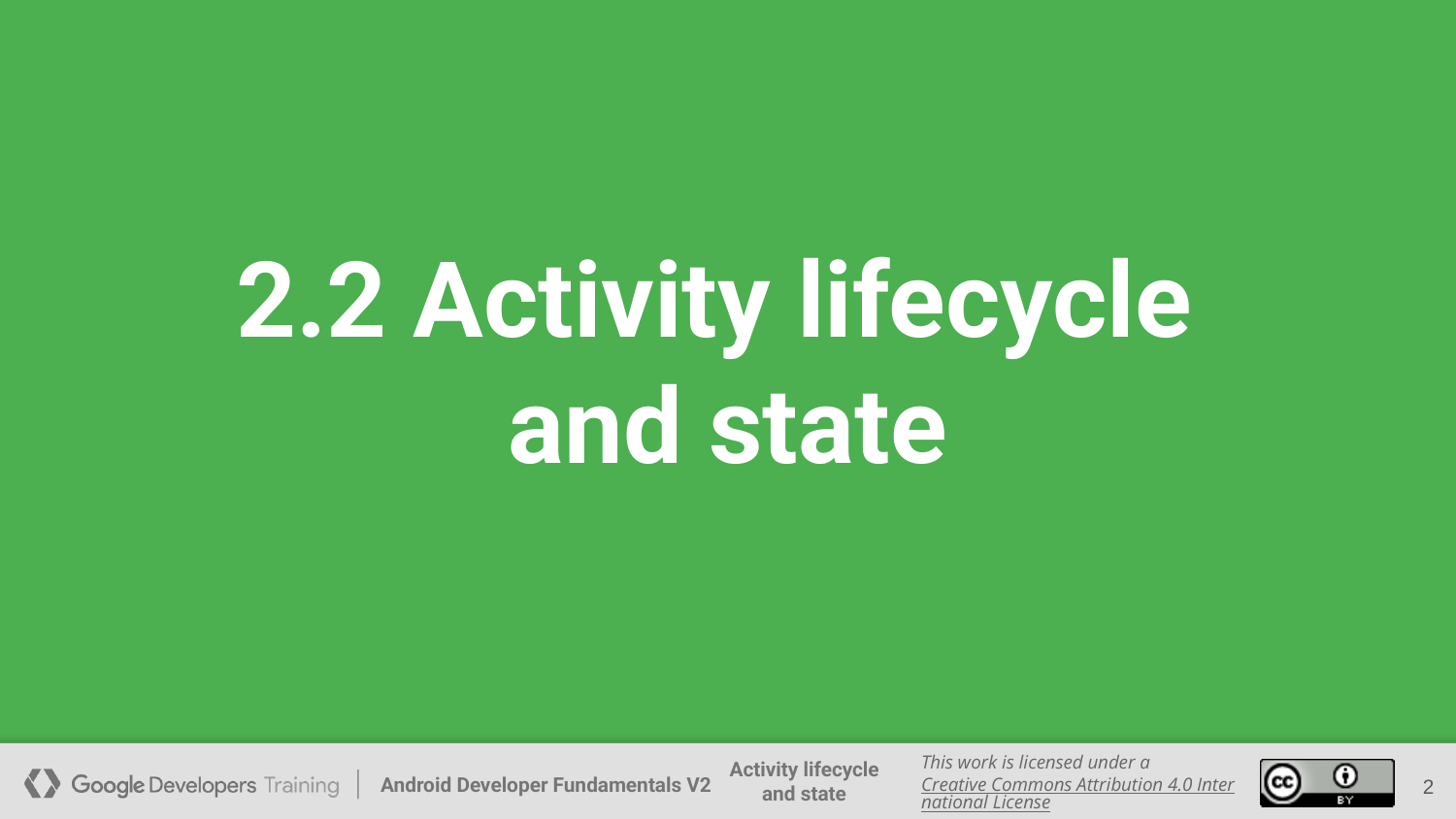

# 2.2 Activity lifecycle
and state
2